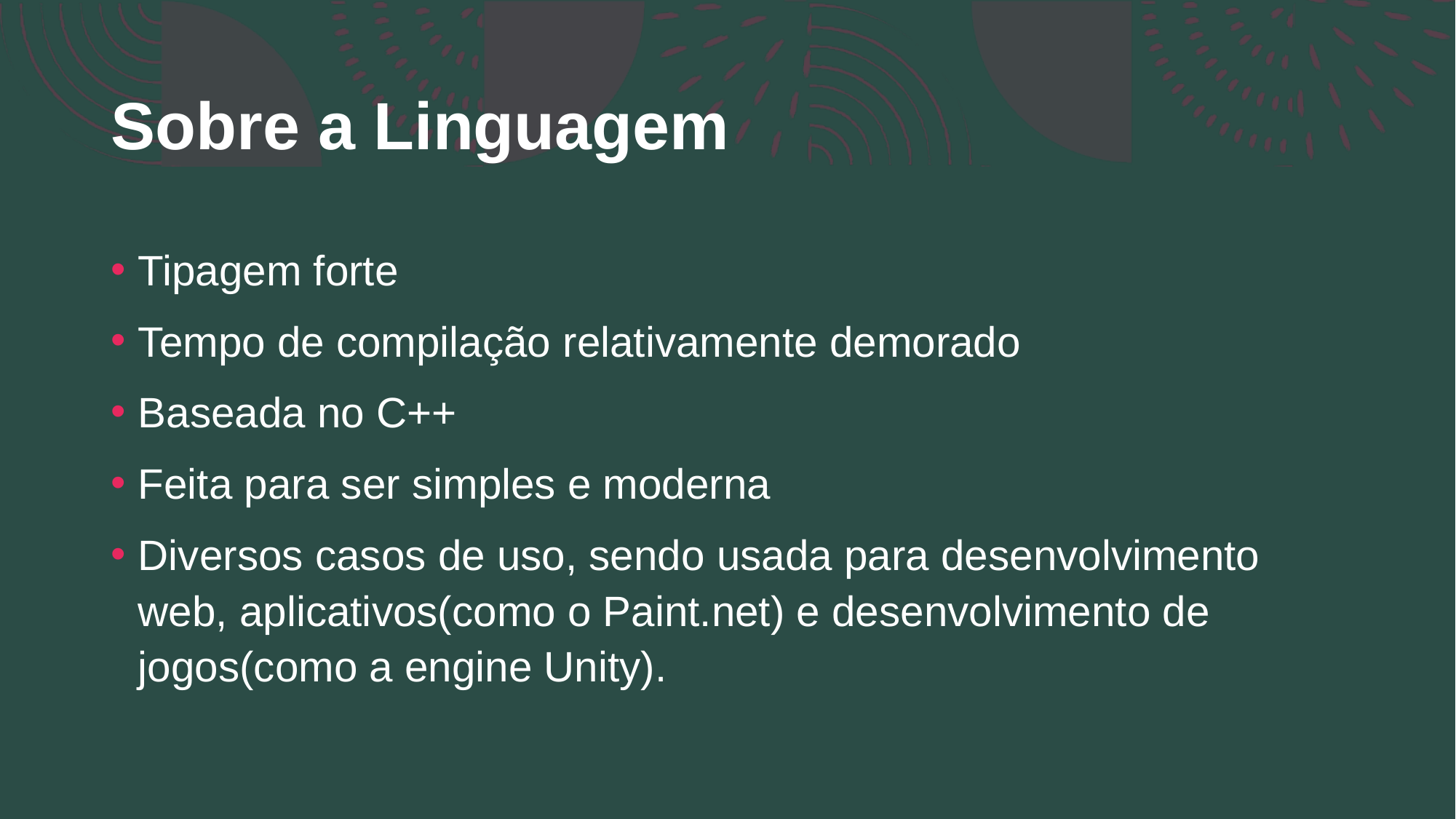

# Sobre a Linguagem
Tipagem forte
Tempo de compilação relativamente demorado
Baseada no C++
Feita para ser simples e moderna
Diversos casos de uso, sendo usada para desenvolvimento web, aplicativos(como o Paint.net) e desenvolvimento de jogos(como a engine Unity).